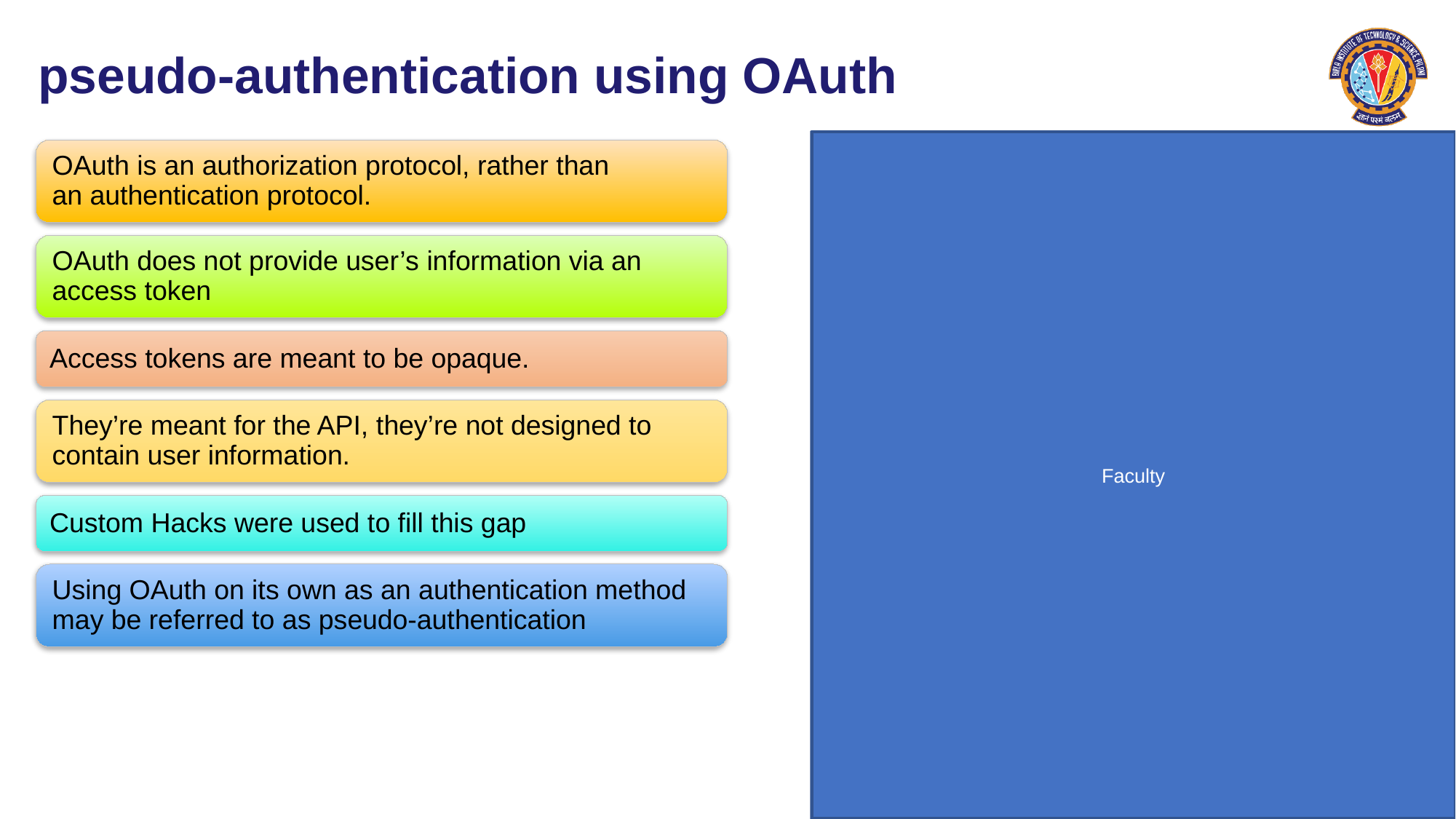

# pseudo-authentication using OAuth
OAuth is an authorization protocol, rather than an authentication protocol.
OAuth does not provide user’s information via an access token
Access tokens are meant to be opaque.
They’re meant for the API, they’re not designed to contain user information.
Custom Hacks were used to fill this gap
Using OAuth on its own as an authentication method may be referred to as pseudo-authentication